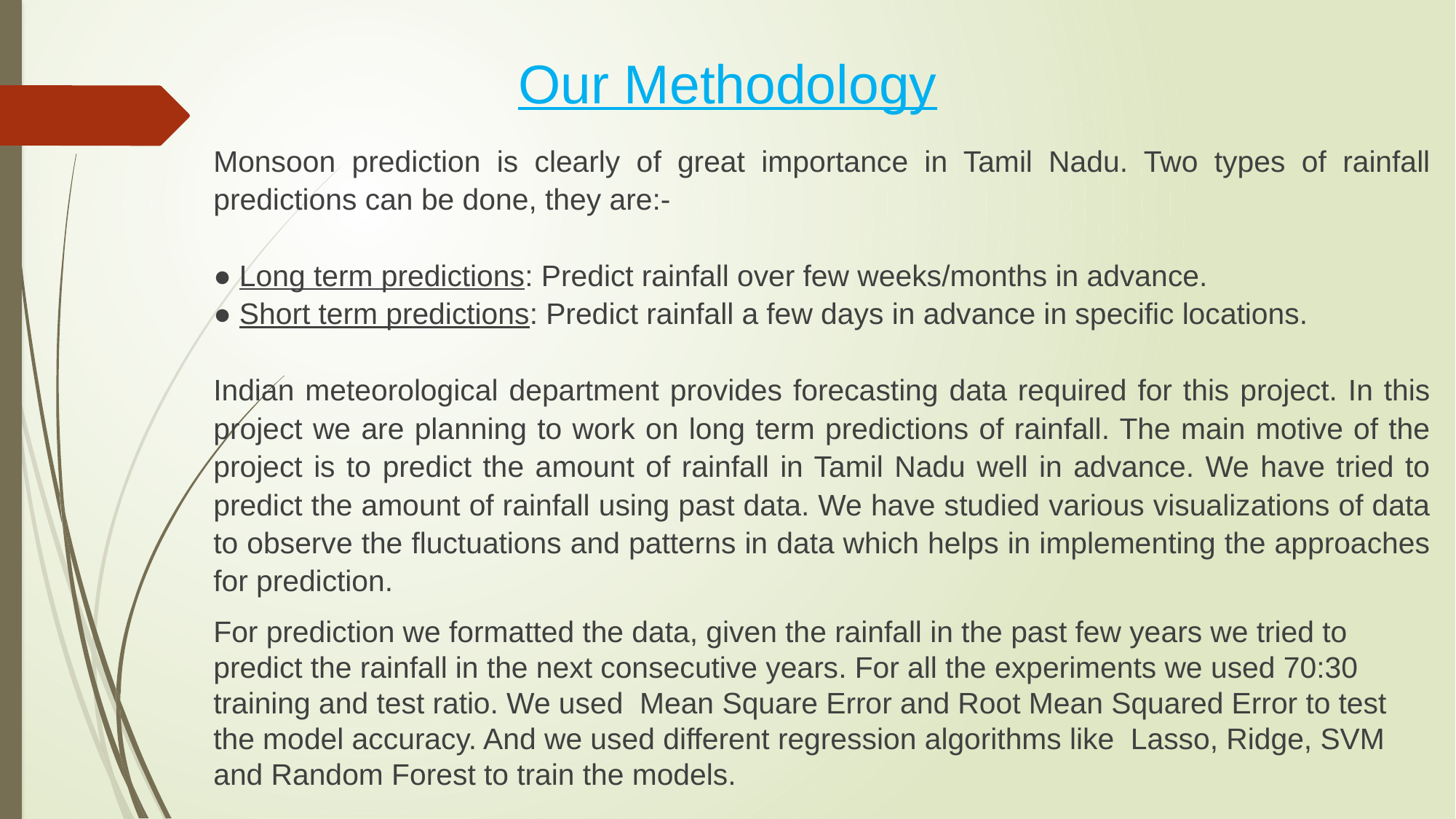

# Our Methodology
Monsoon prediction is clearly of great importance in Tamil Nadu. Two types of rainfall predictions can be done, they are:-

● Long term predictions: Predict rainfall over few weeks/months in advance.
● Short term predictions: Predict rainfall a few days in advance in specific locations.

Indian meteorological department provides forecasting data required for this project. In this project we are planning to work on long term predictions of rainfall. The main motive of the project is to predict the amount of rainfall in Tamil Nadu well in advance. We have tried to predict the amount of rainfall using past data. We have studied various visualizations of data to observe the fluctuations and patterns in data which helps in implementing the approaches for prediction.
For prediction we formatted the data, given the rainfall in the past few years we tried to predict the rainfall in the next consecutive years. For all the experiments we used 70:30 training and test ratio. We used  Mean Square Error and Root Mean Squared Error to test the model accuracy. And we used different regression algorithms like  Lasso, Ridge, SVM and Random Forest to train the models.